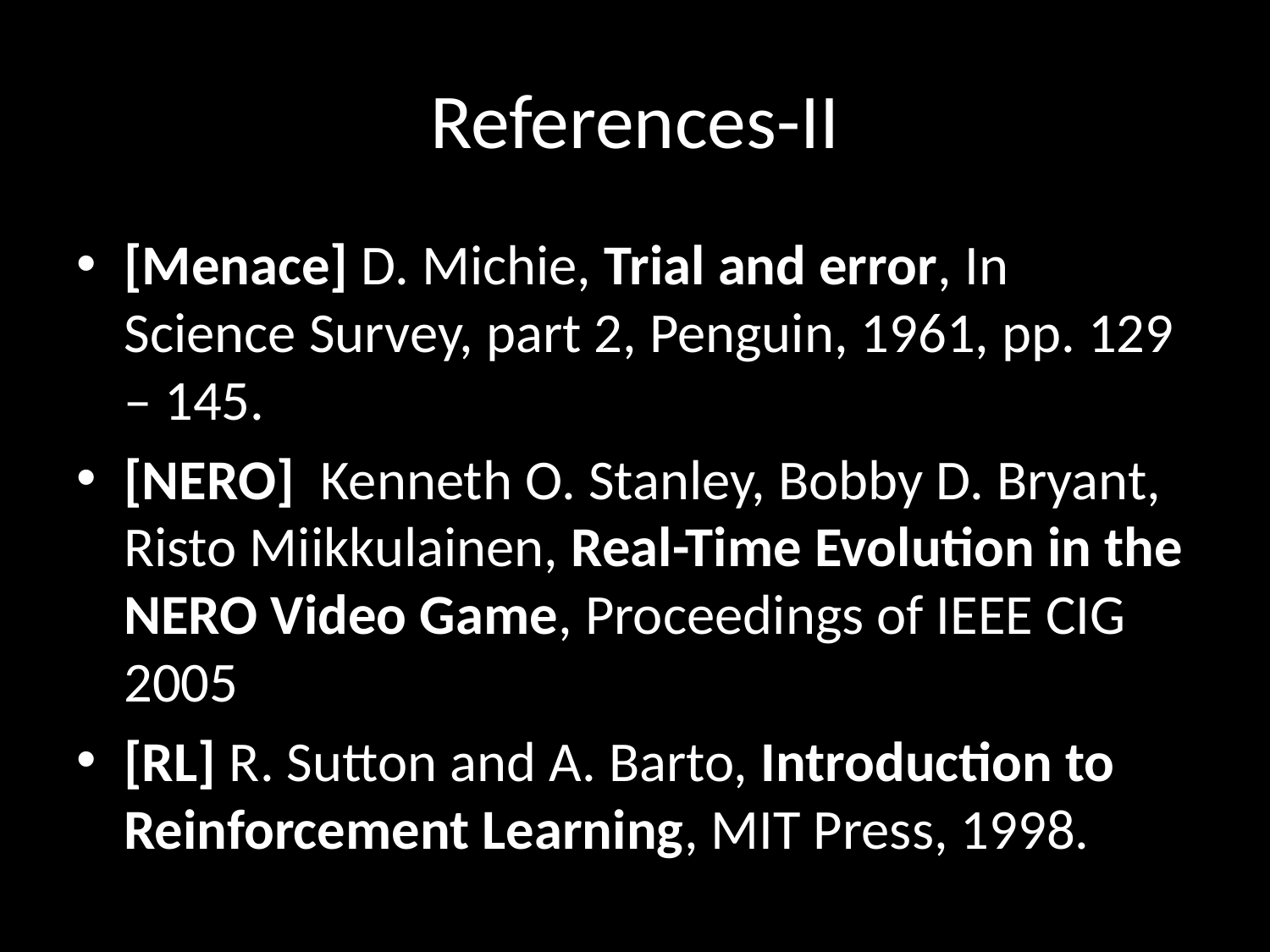

# References-II
[Menace] D. Michie, Trial and error, In Science Survey, part 2, Penguin, 1961, pp. 129 – 145.
[NERO]  Kenneth O. Stanley, Bobby D. Bryant, Risto Miikkulainen, Real-Time Evolution in the NERO Video Game, Proceedings of IEEE CIG 2005
[RL] R. Sutton and A. Barto, Introduction to Reinforcement Learning, MIT Press, 1998.